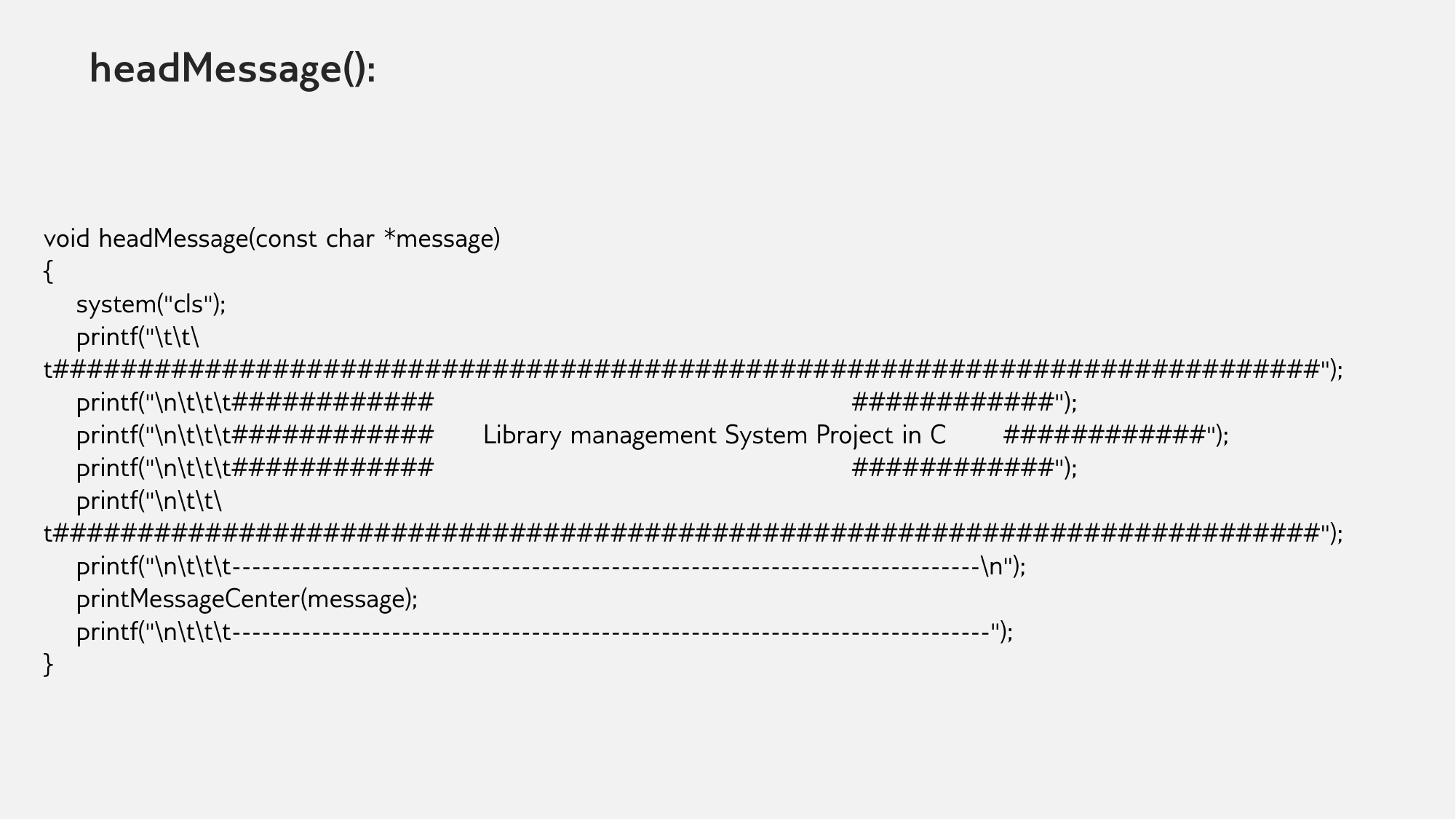

headMessage():
void headMessage(const char *message)
{
    system("cls");
    printf("\t\t\t###########################################################################");
    printf("\n\t\t\t############                                                   ############");
    printf("\n\t\t\t############      Library management System Project in C       ############");
    printf("\n\t\t\t############                                                   ############");
    printf("\n\t\t\t###########################################################################");
    printf("\n\t\t\t---------------------------------------------------------------------------\n");
    printMessageCenter(message);
    printf("\n\t\t\t----------------------------------------------------------------------------");
}